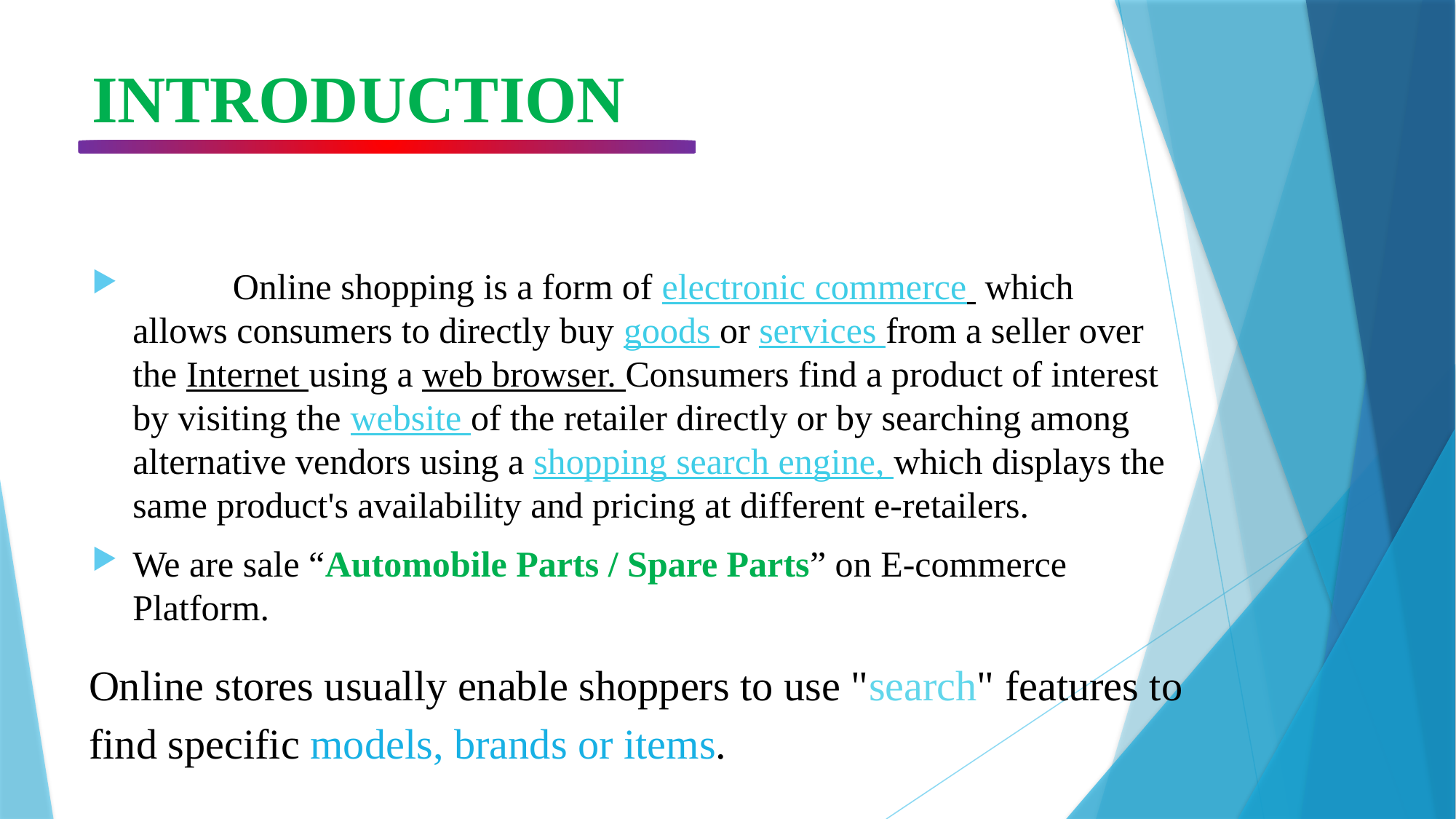

# INTRODUCTION

           Online shopping is a form of electronic commerce  which allows consumers to directly buy goods or services from a seller over the Internet using a web browser. Consumers find a product of interest by visiting the website of the retailer directly or by searching among alternative vendors using a shopping search engine, which displays the same product's availability and pricing at different e-retailers.
We are sale “Automobile Parts / Spare Parts” on E-commerce Platform.

Online stores usually enable shoppers to use "search" features to find specific models, brands or items.